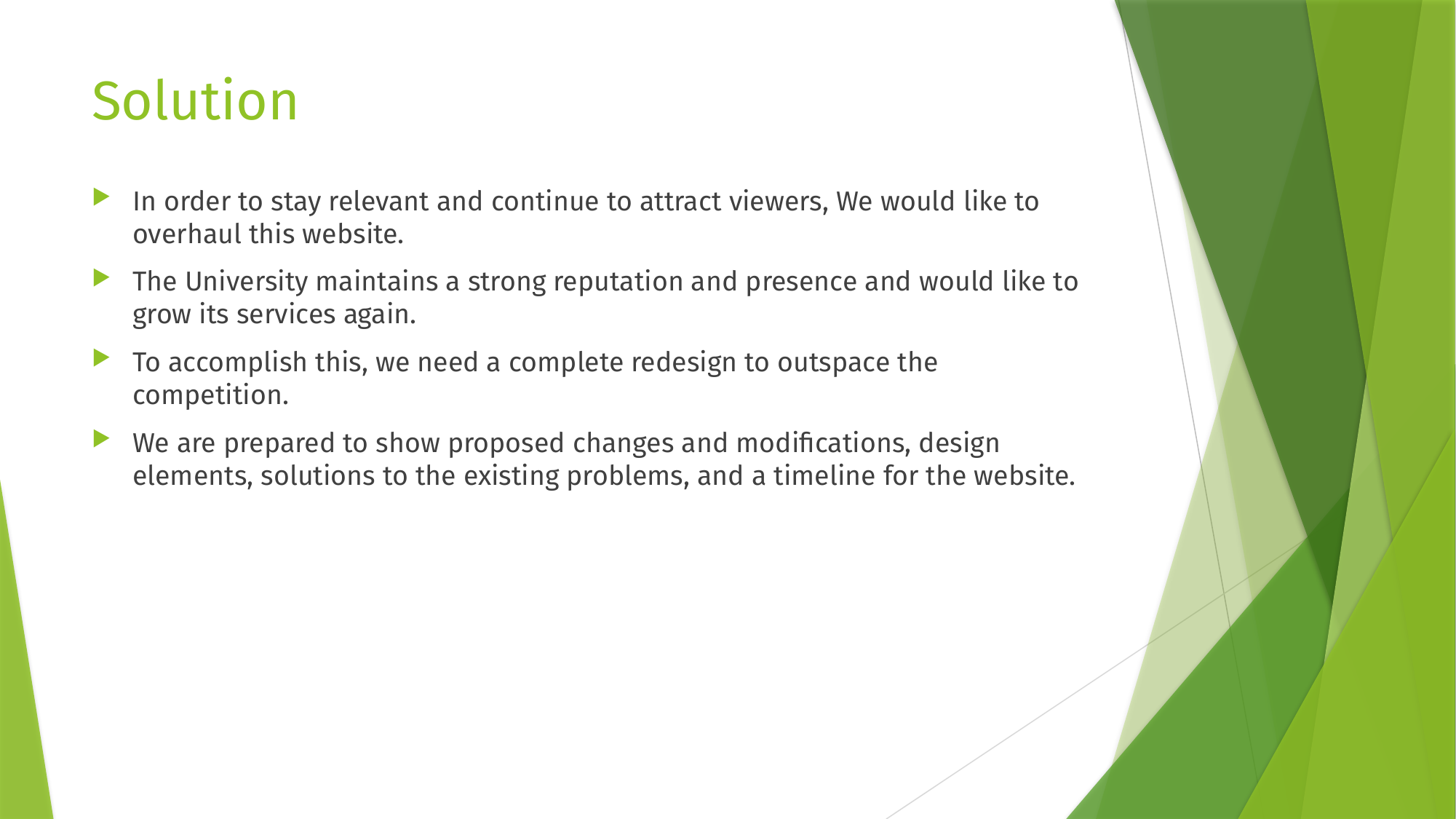

# Solution
In order to stay relevant and continue to attract viewers, We would like to overhaul this website.
The University maintains a strong reputation and presence and would like to grow its services again.
To accomplish this, we need a complete redesign to outspace the competition.
We are prepared to show proposed changes and modifications, design elements, solutions to the existing problems, and a timeline for the website.